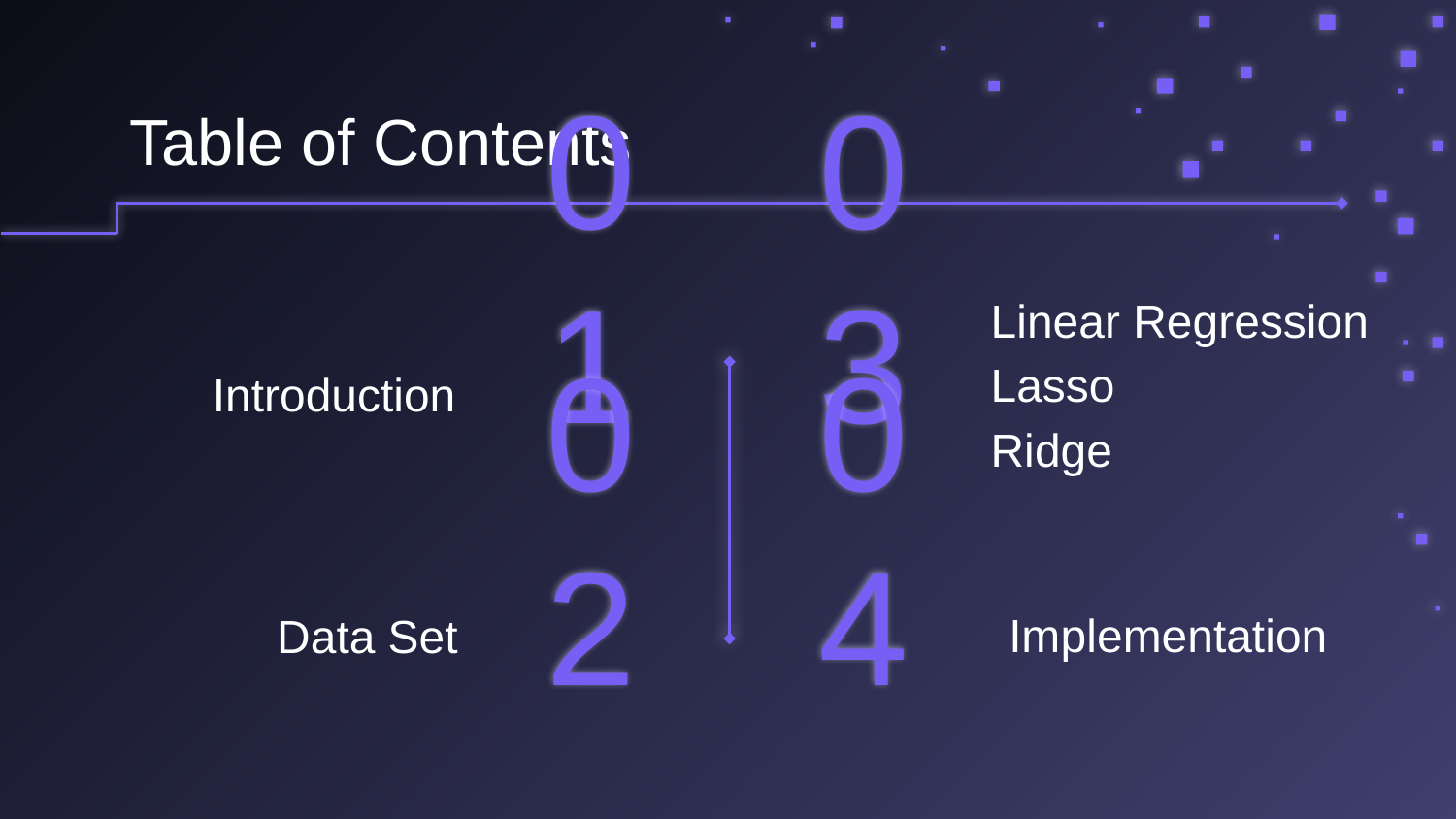

Table of Contents
Linear Regression
Lasso
Ridge
01
# 03
Introduction
02
04
Implementation
Data Set